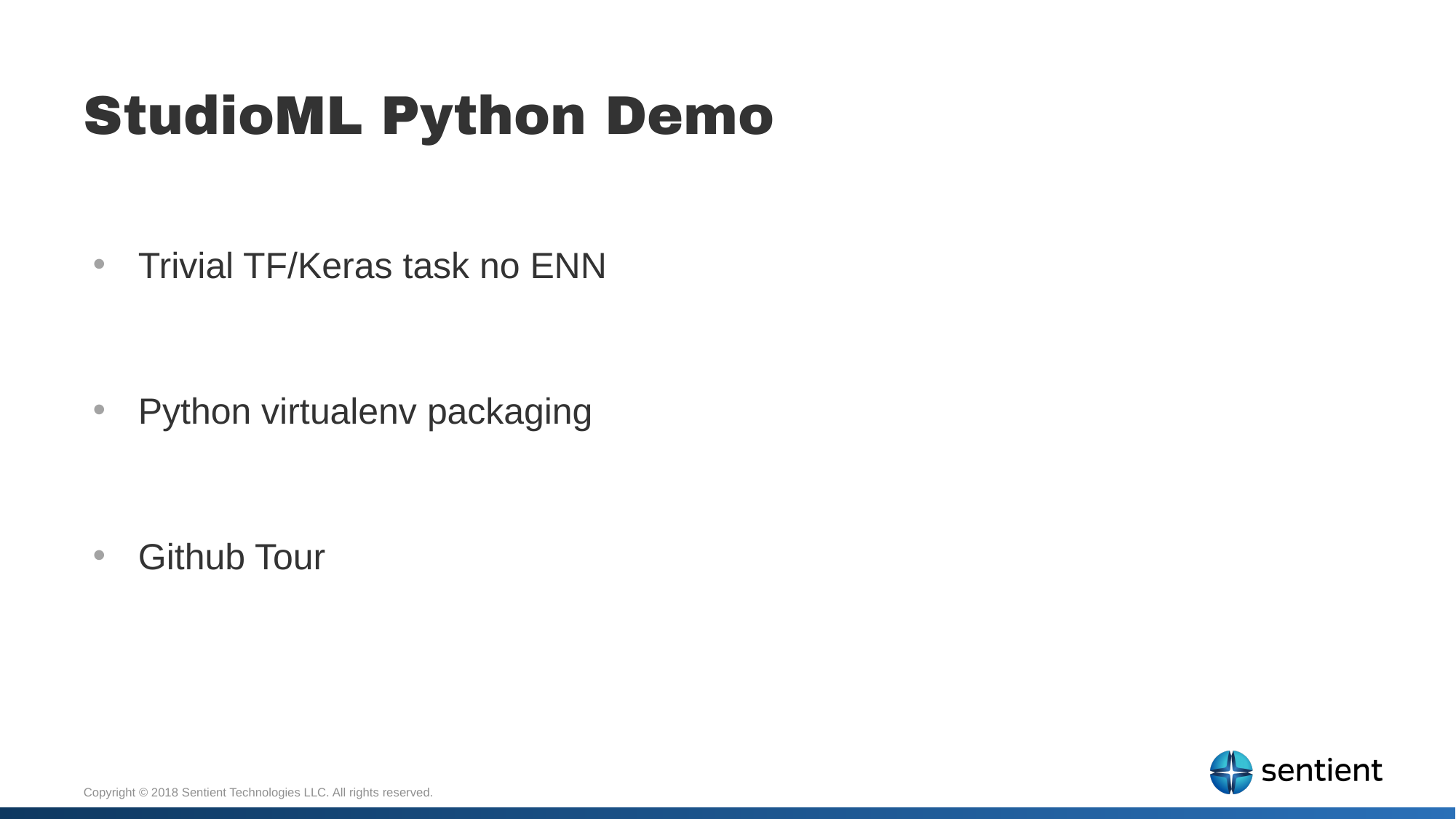

# StudioML Python Demo

Trivial TF/Keras task no ENN

Python virtualenv packaging

Github Tour